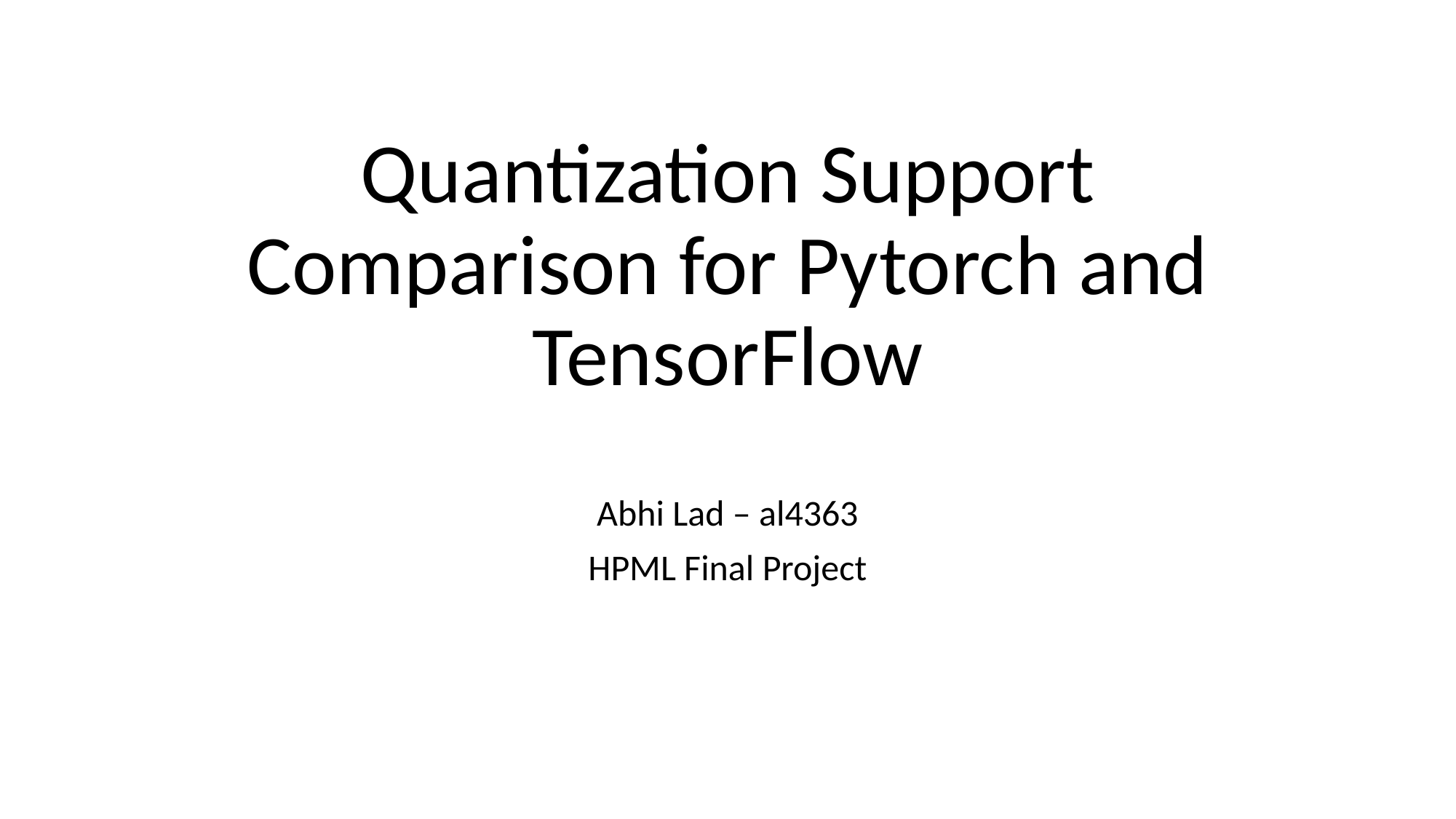

# Quantization Support Comparison for Pytorch and TensorFlow

Abhi Lad – al4363
HPML Final Project